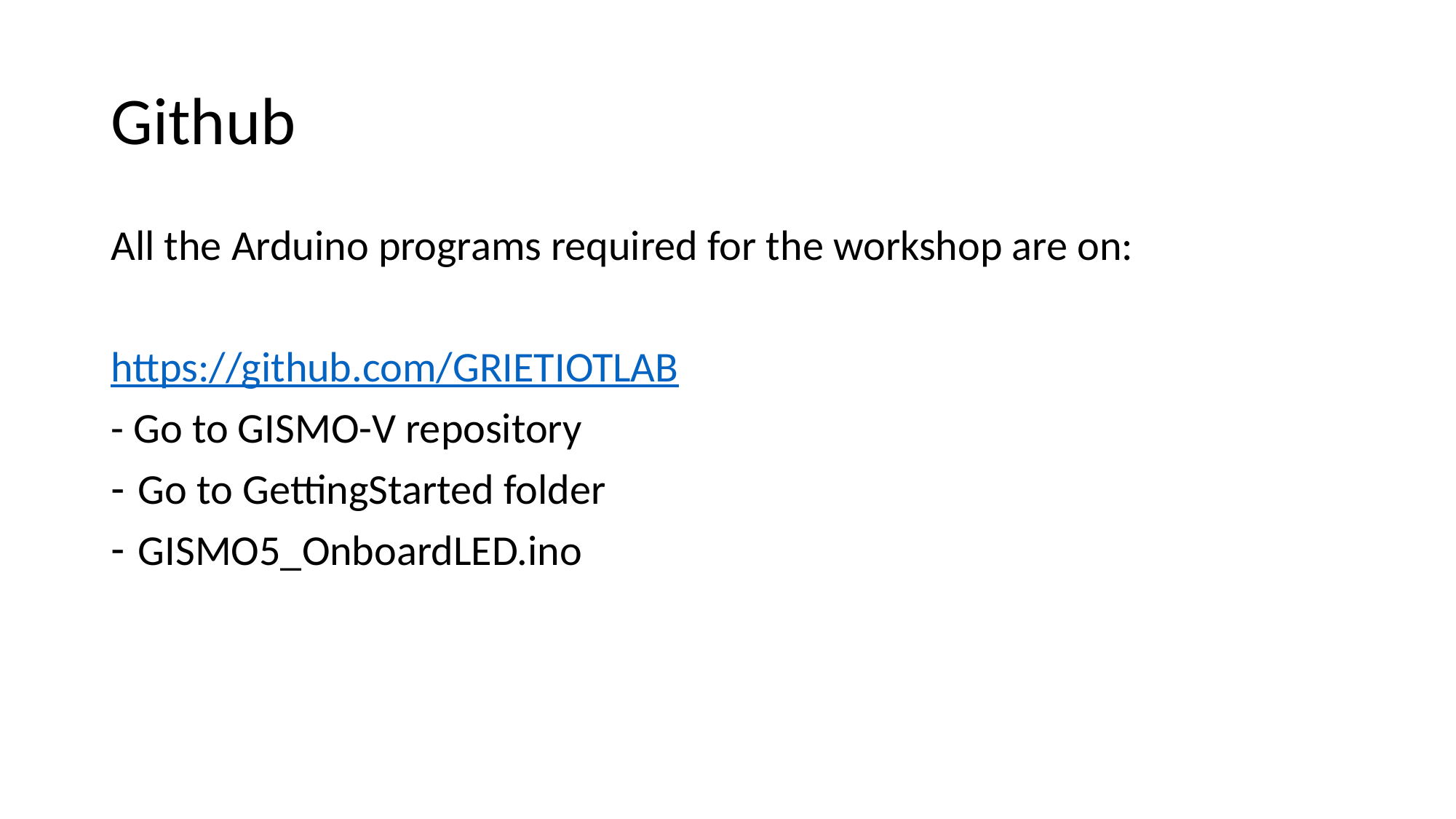

# Github
All the Arduino programs required for the workshop are on:

https://github.com/GRIETIOTLAB
- Go to GISMO-V repository
Go to GettingStarted folder
GISMO5_OnboardLED.ino